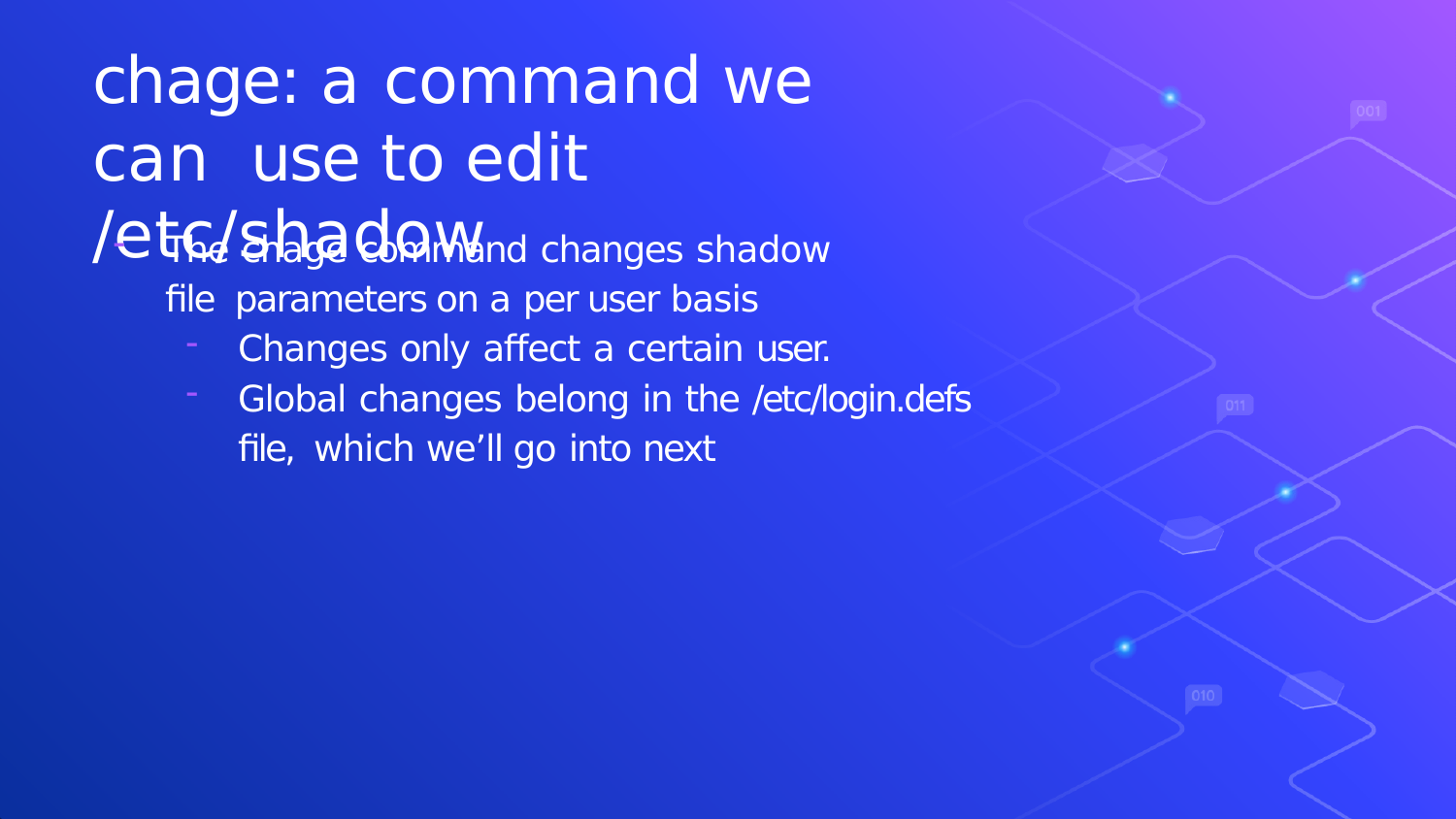

# chage: a command we can  use to edit /etc/shadow
The chage command changes shadow ﬁle  parameters on a per user basis
Changes only affect a certain user.
Global changes belong in the /etc/login.defs ﬁle,  which we’ll go into next